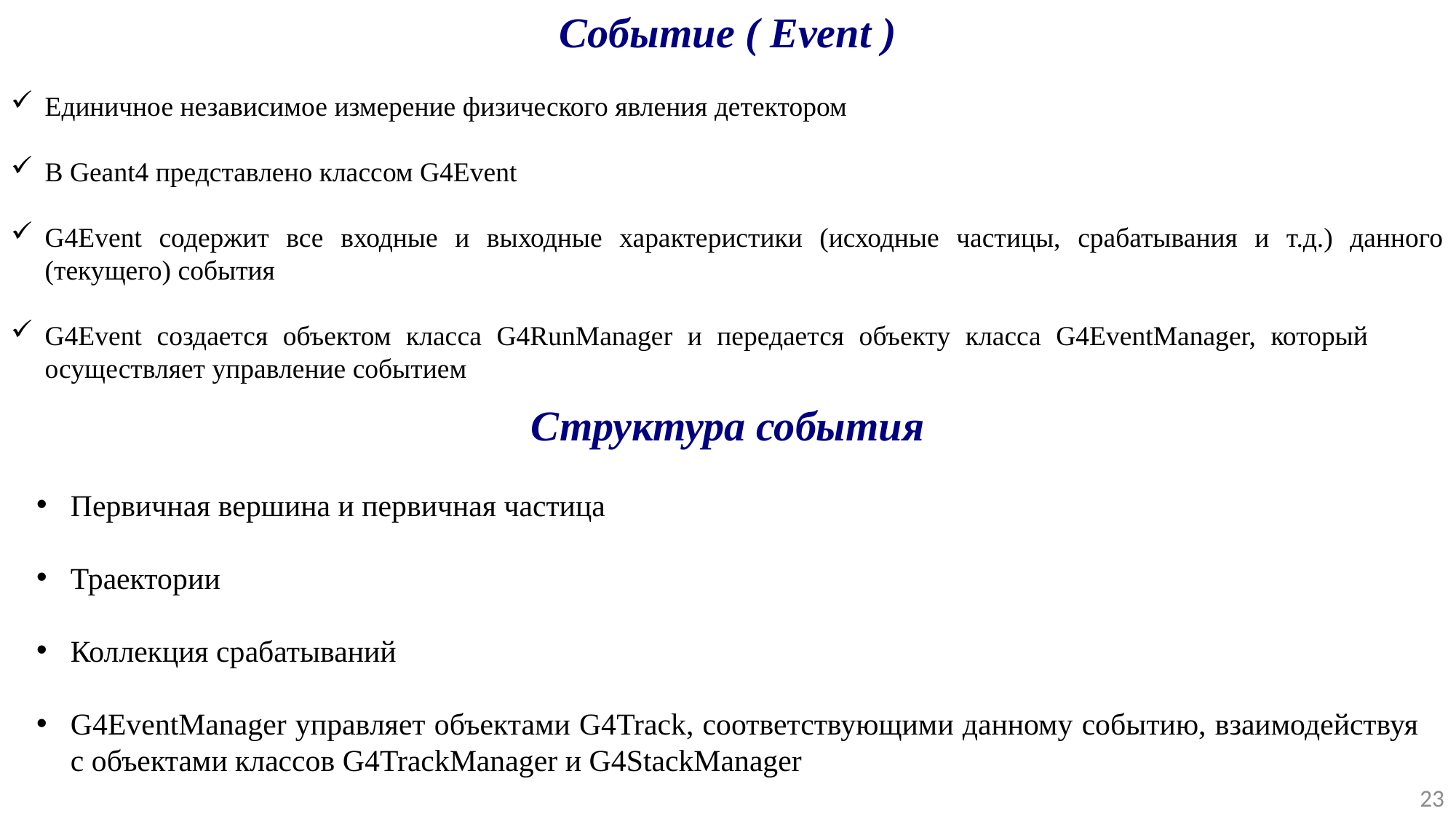

Событие ( Event )

Единичное независимое измерение физического явления детектором

В Geant4 представлено классом G4Event

G4Event содержит все входные и выходные характеристики (исходные частицы, срабатывания и т.д.) данного (текущего) события

G4Event создается объектом класса G4RunManager и передается объекту класса G4EventManager, который      осуществляет управление событием
Структура события

Первичная вершина и первичная частица

Траектории

Коллекция срабатываний

G4EventManager управляет объектами G4Track, соответствующими данному событию, взаимодействуя с объектами классов G4TrackManager и G4StackManager
23